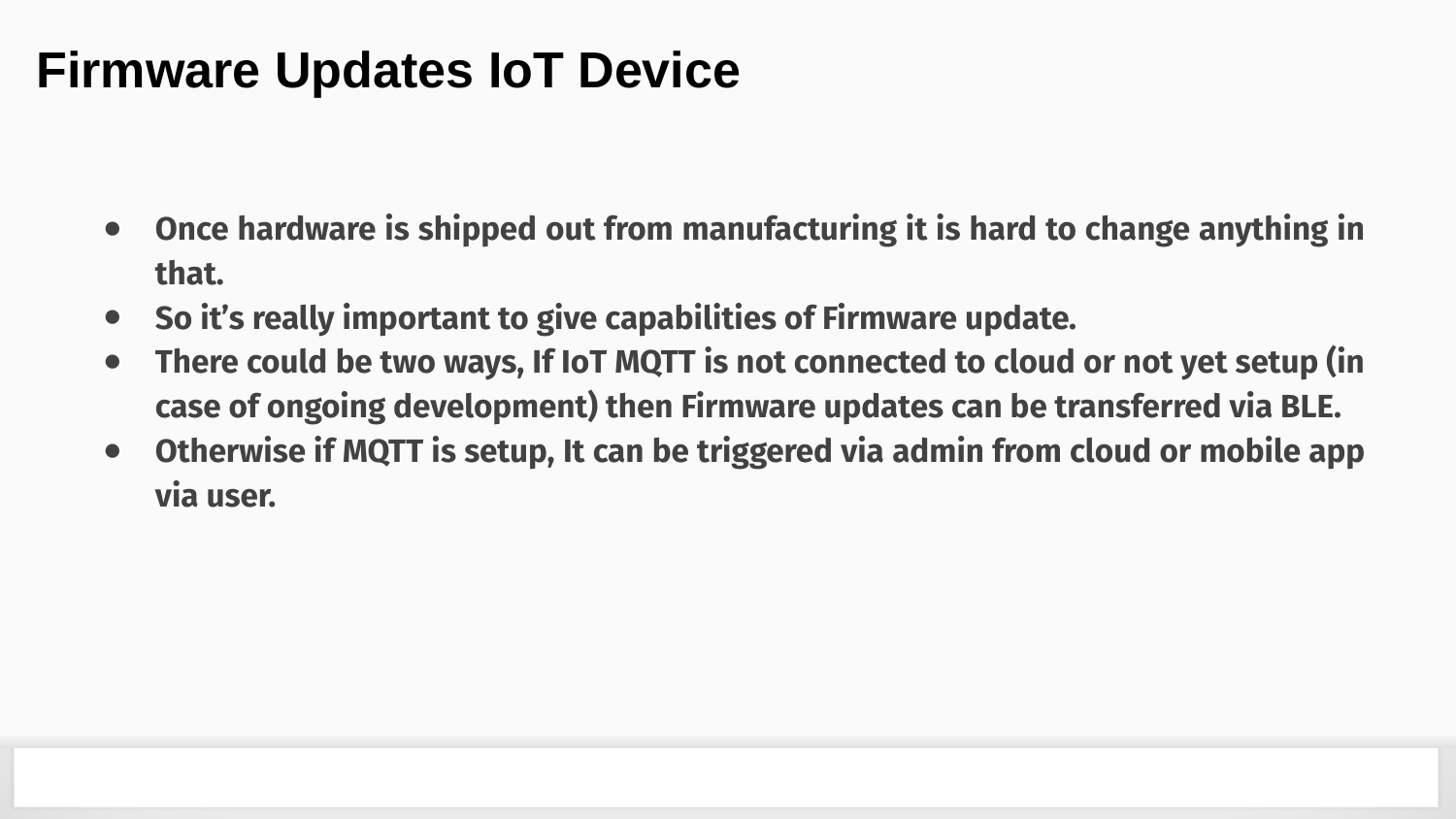

Firmware Updates IoT Device

Once hardware is shipped out from manufacturing it is hard to change anything in that.
So it’s really important to give capabilities of Firmware update.
There could be two ways, If IoT MQTT is not connected to cloud or not yet setup (in case of ongoing development) then Firmware updates can be transferred via BLE.
Otherwise if MQTT is setup, It can be triggered via admin from cloud or mobile app via user.